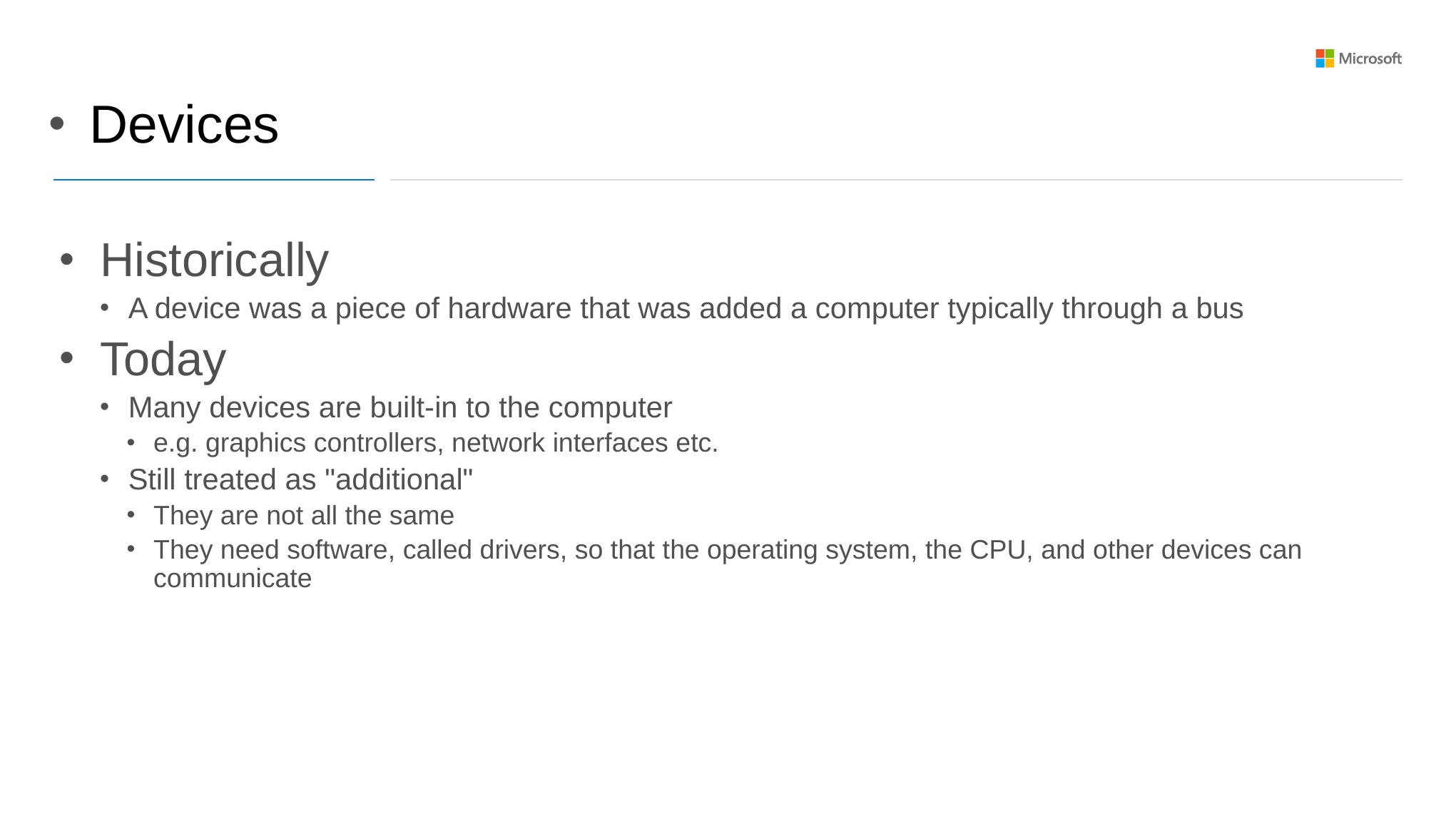

Devices
Historically
A device was a piece of hardware that was added a computer typically through a bus
Today
Many devices are built-in to the computer
e.g. graphics controllers, network interfaces etc.
Still treated as "additional"
They are not all the same
They need software, called drivers, so that the operating system, the CPU, and other devices can communicate